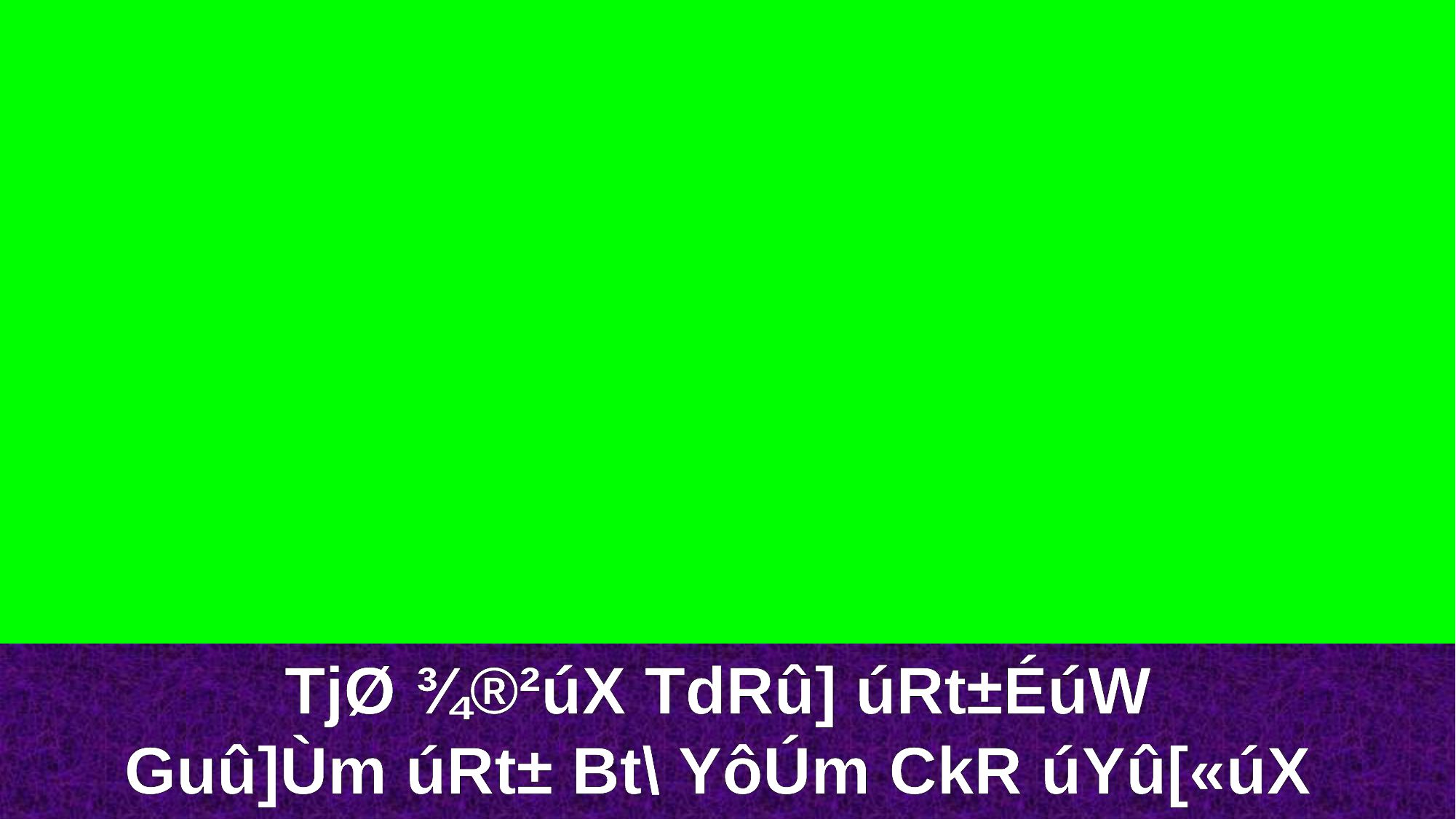

TjØ ¾®²úX TdRû] úRt±ÉúW
Guû]Ùm úRt± Bt\ YôÚm CkR úYû[«úX